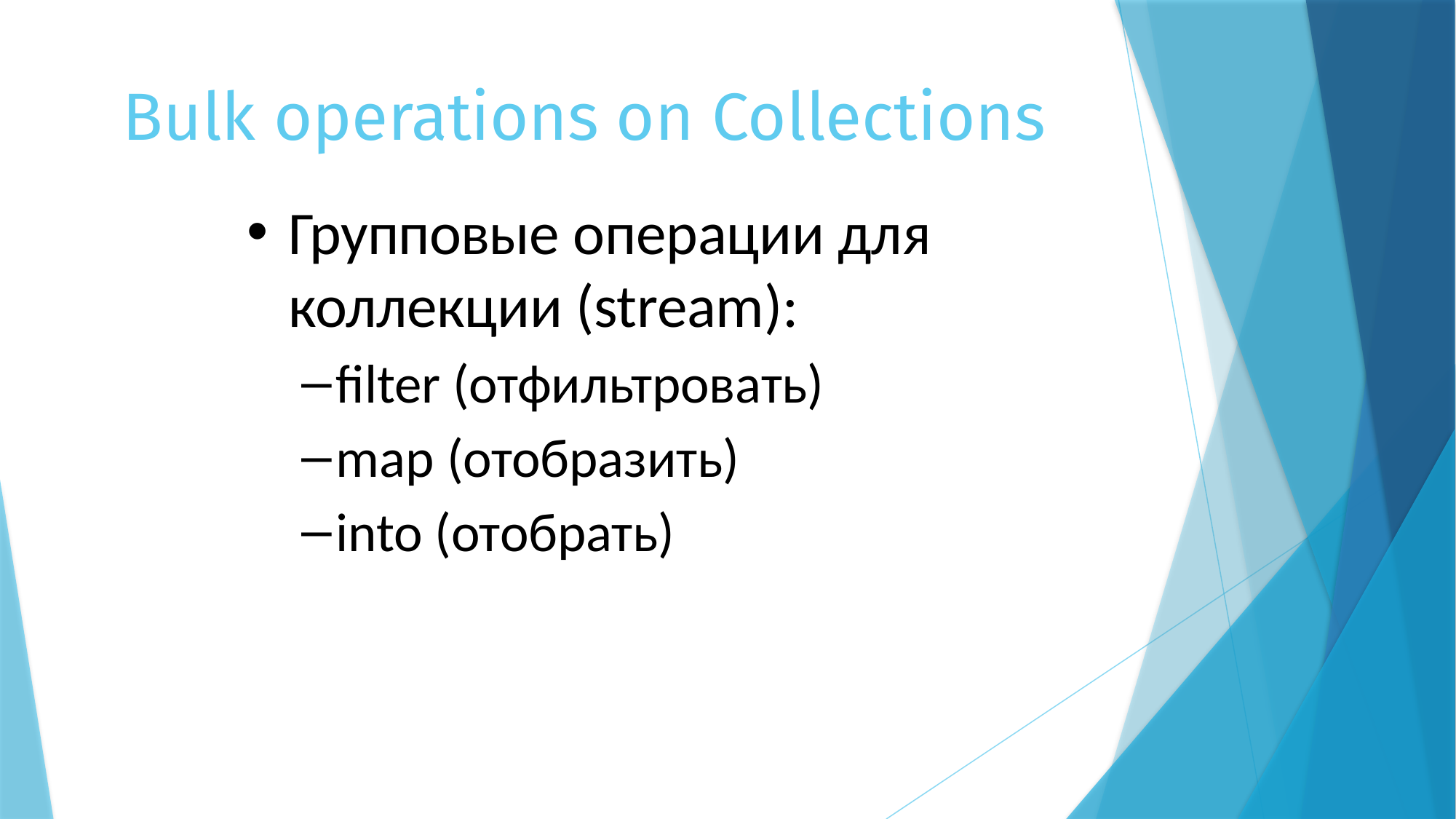

# Bulk operations on Collections
Групповые операции для коллекции (stream):
filter (отфильтровать)
map (отобразить)
into (отобрать)